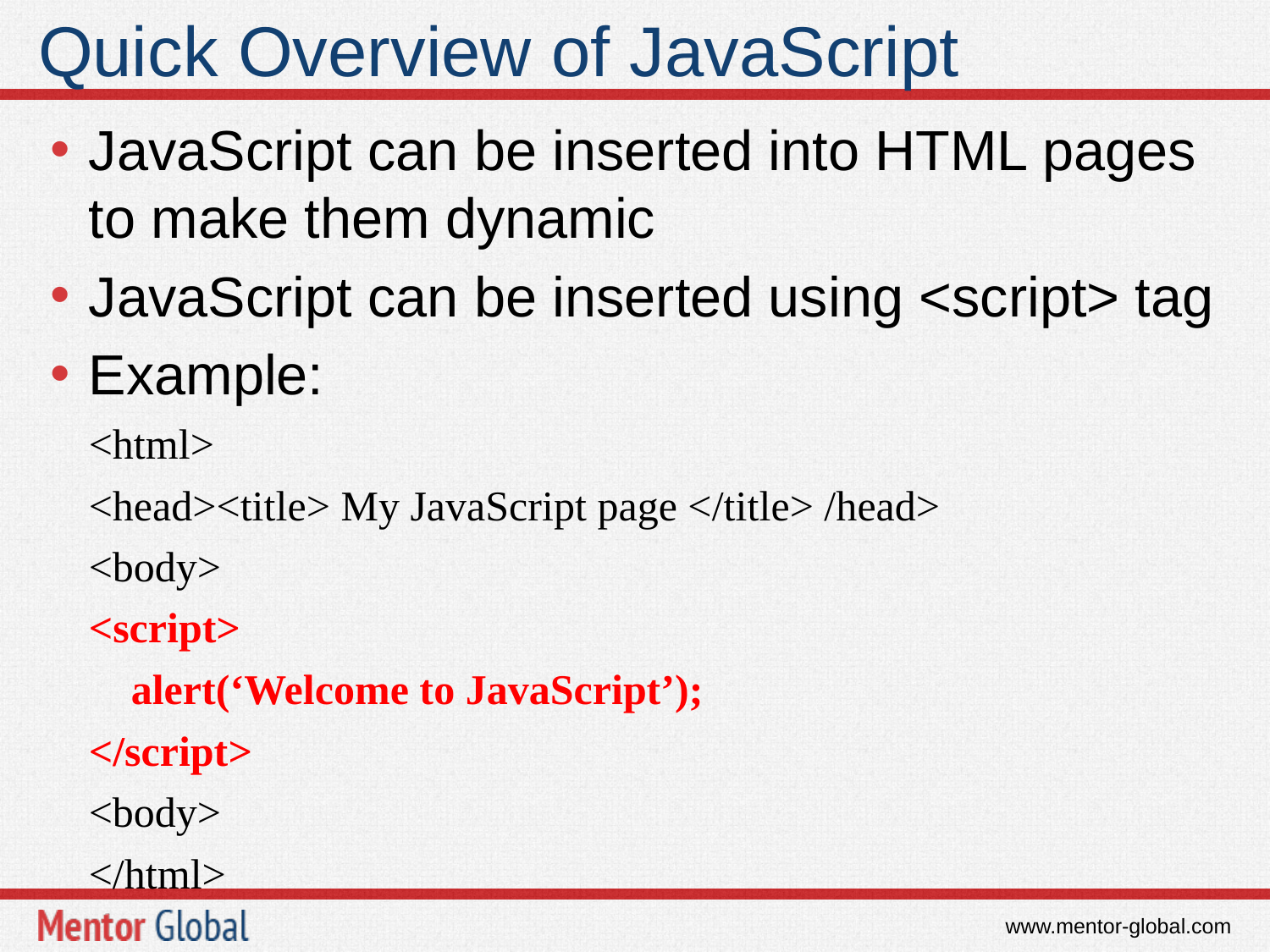

# Quick Overview of JavaScript
JavaScript can be inserted into HTML pages to make them dynamic
JavaScript can be inserted using <script> tag
Example:
<html>
<head><title> My JavaScript page </title> /head>
<body>
<script>
    alert(‘Welcome to JavaScript’);
</script>
<body>
</html>